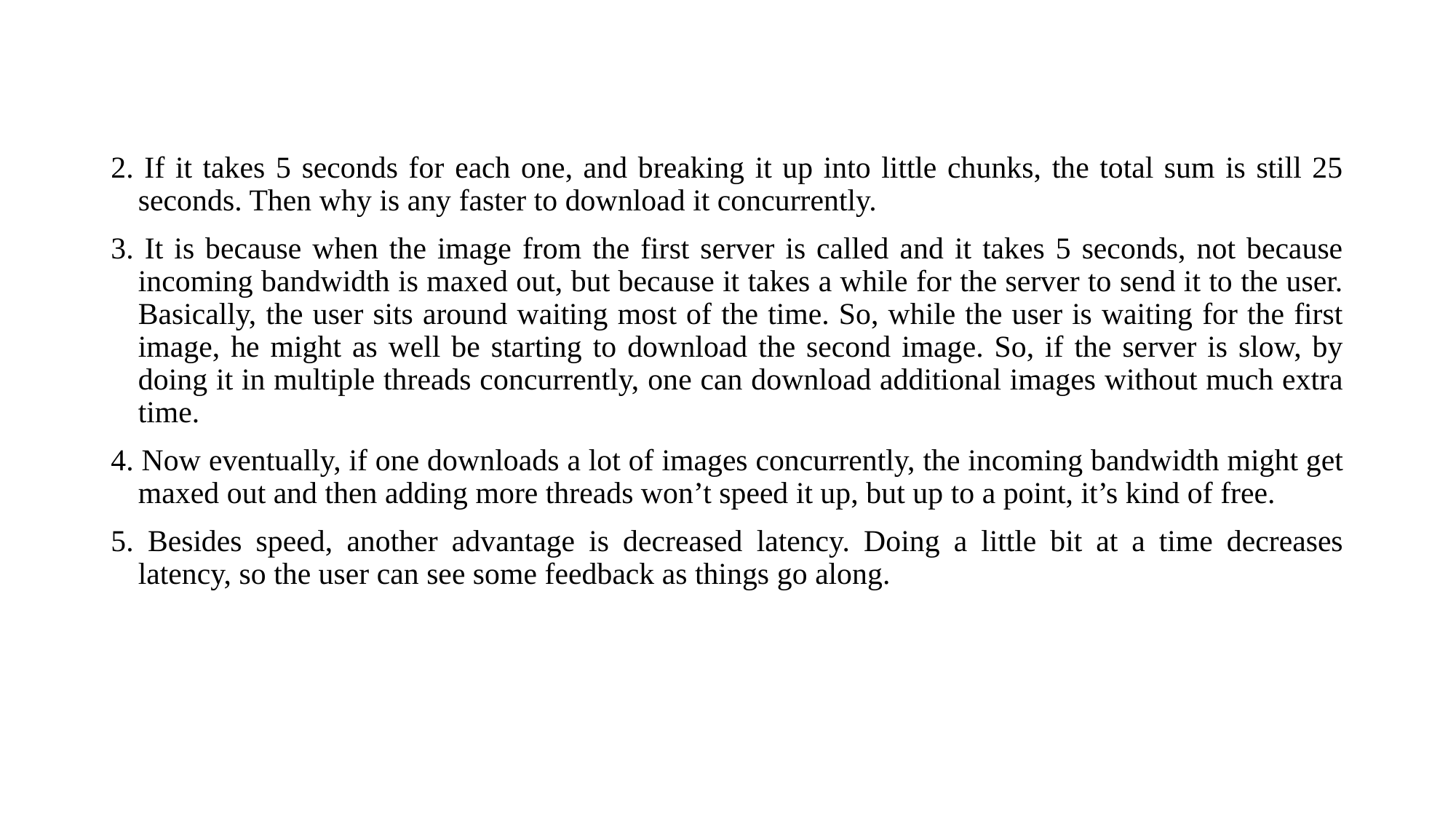

2. If it takes 5 seconds for each one, and breaking it up into little chunks, the total sum is still 25 seconds. Then why is any faster to download it concurrently.
3. It is because when the image from the first server is called and it takes 5 seconds, not because incoming bandwidth is maxed out, but because it takes a while for the server to send it to the user. Basically, the user sits around waiting most of the time. So, while the user is waiting for the first image, he might as well be starting to download the second image. So, if the server is slow, by doing it in multiple threads concurrently, one can download additional images without much extra time.
4. Now eventually, if one downloads a lot of images concurrently, the incoming bandwidth might get maxed out and then adding more threads won’t speed it up, but up to a point, it’s kind of free.
5. Besides speed, another advantage is decreased latency. Doing a little bit at a time decreases latency, so the user can see some feedback as things go along.